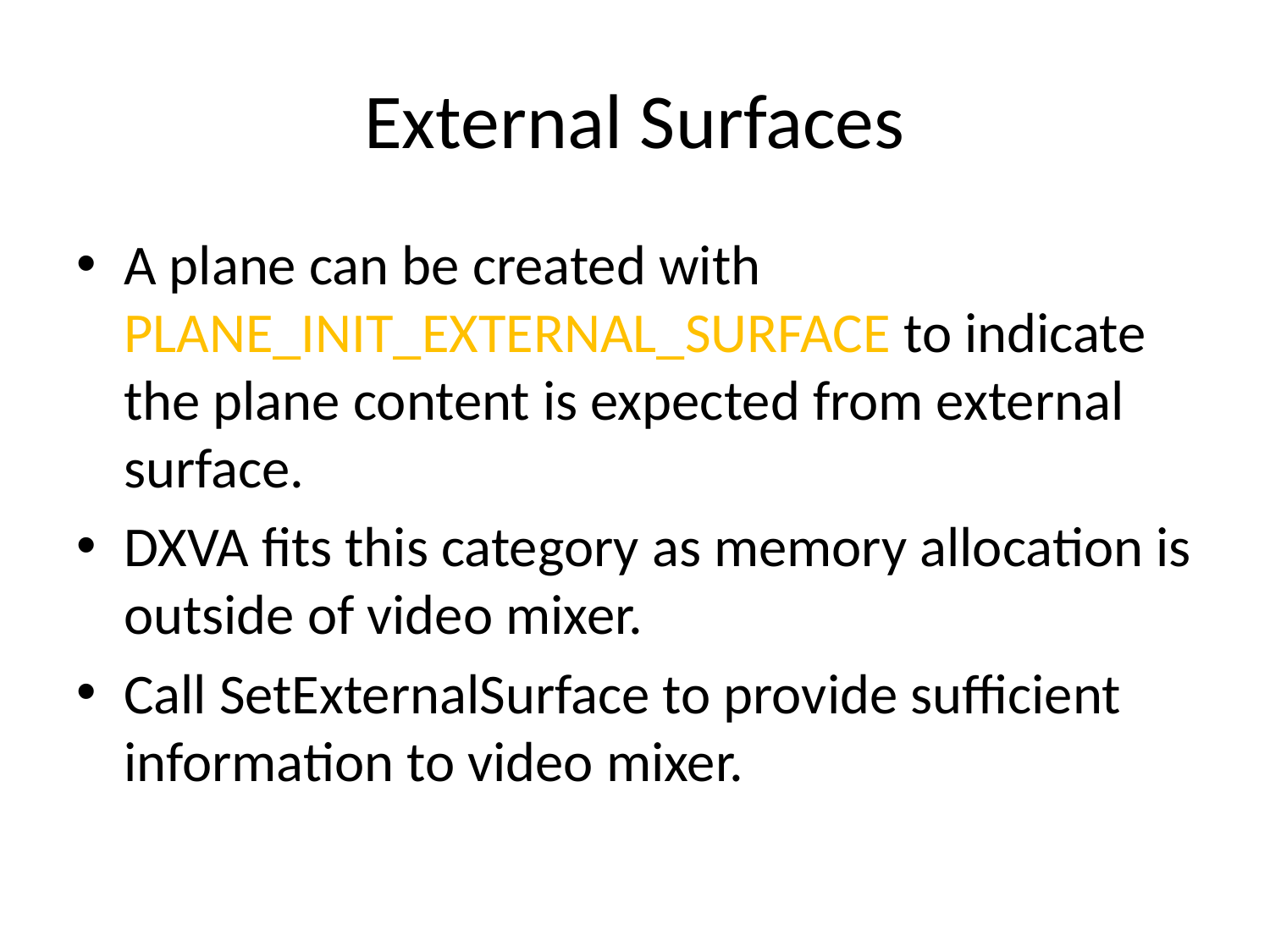

# External Surfaces
A plane can be created with PLANE_INIT_EXTERNAL_SURFACE to indicate the plane content is expected from external surface.
DXVA fits this category as memory allocation is outside of video mixer.
Call SetExternalSurface to provide sufficient information to video mixer.